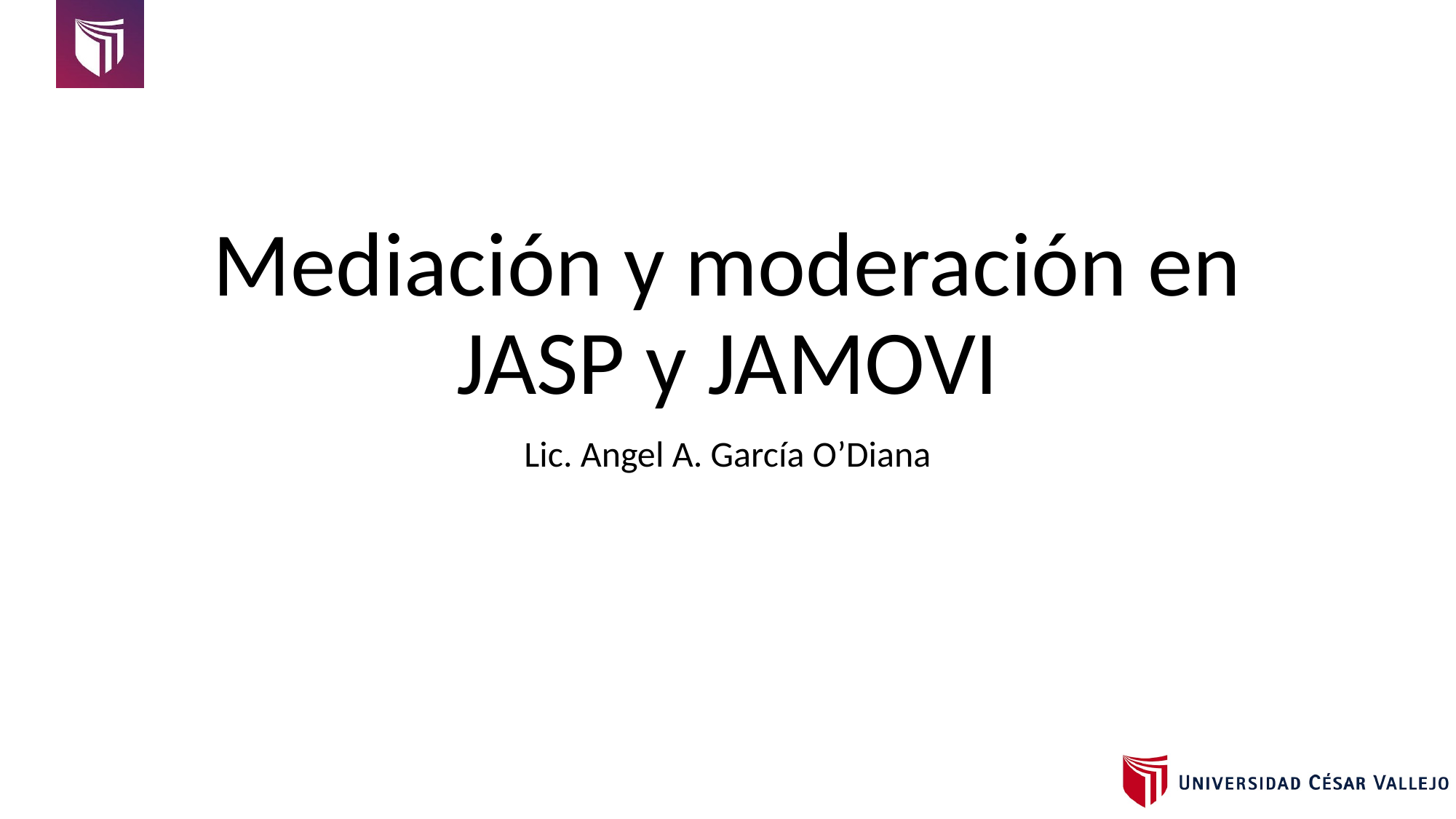

# Mediación y moderación en JASP y JAMOVI
Lic. Angel A. García O’Diana